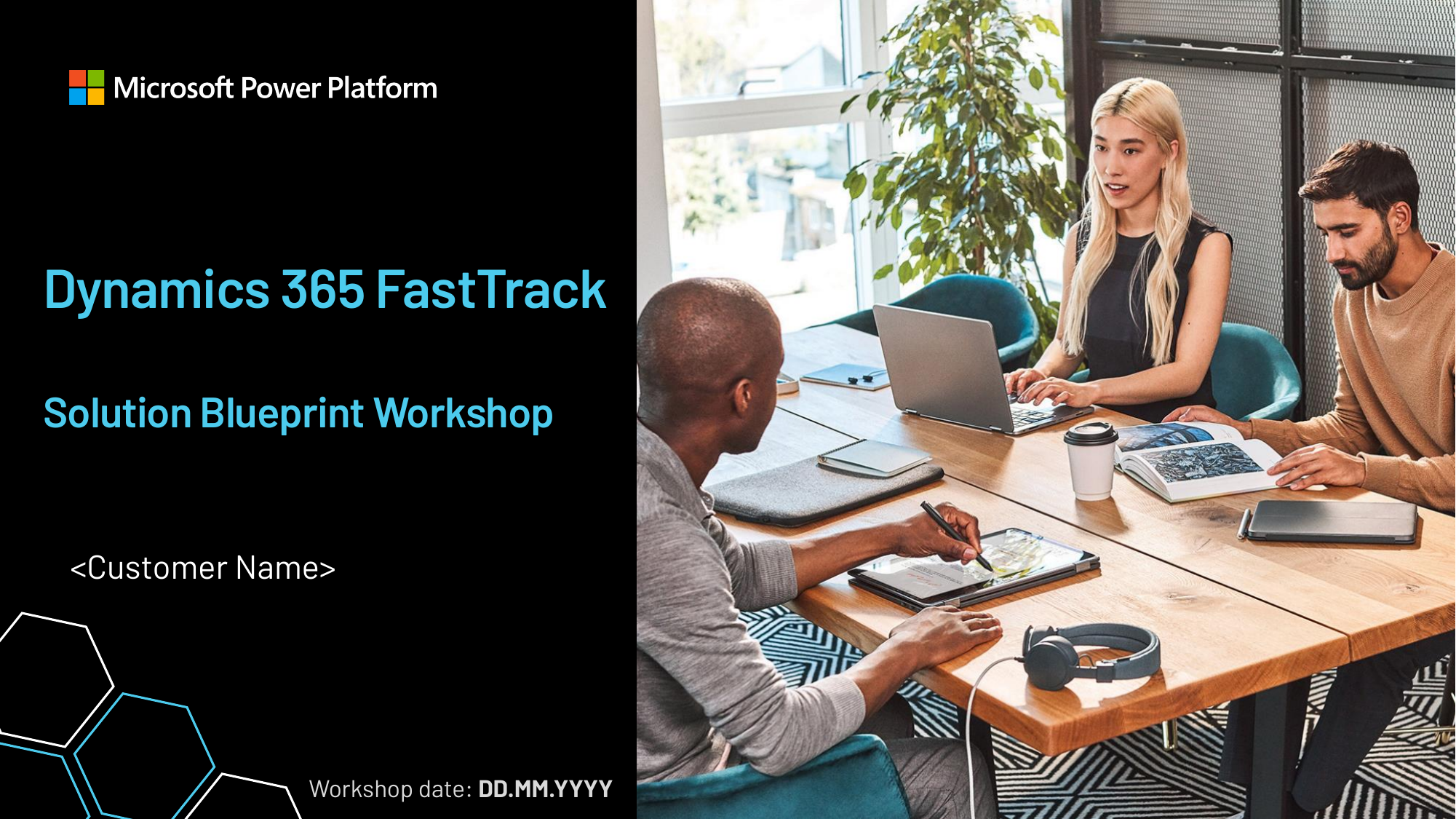

# Dynamics 365 FastTrack Solution Blueprint Workshop
<Customer Name>
Workshop date: DD.MM.YYYY